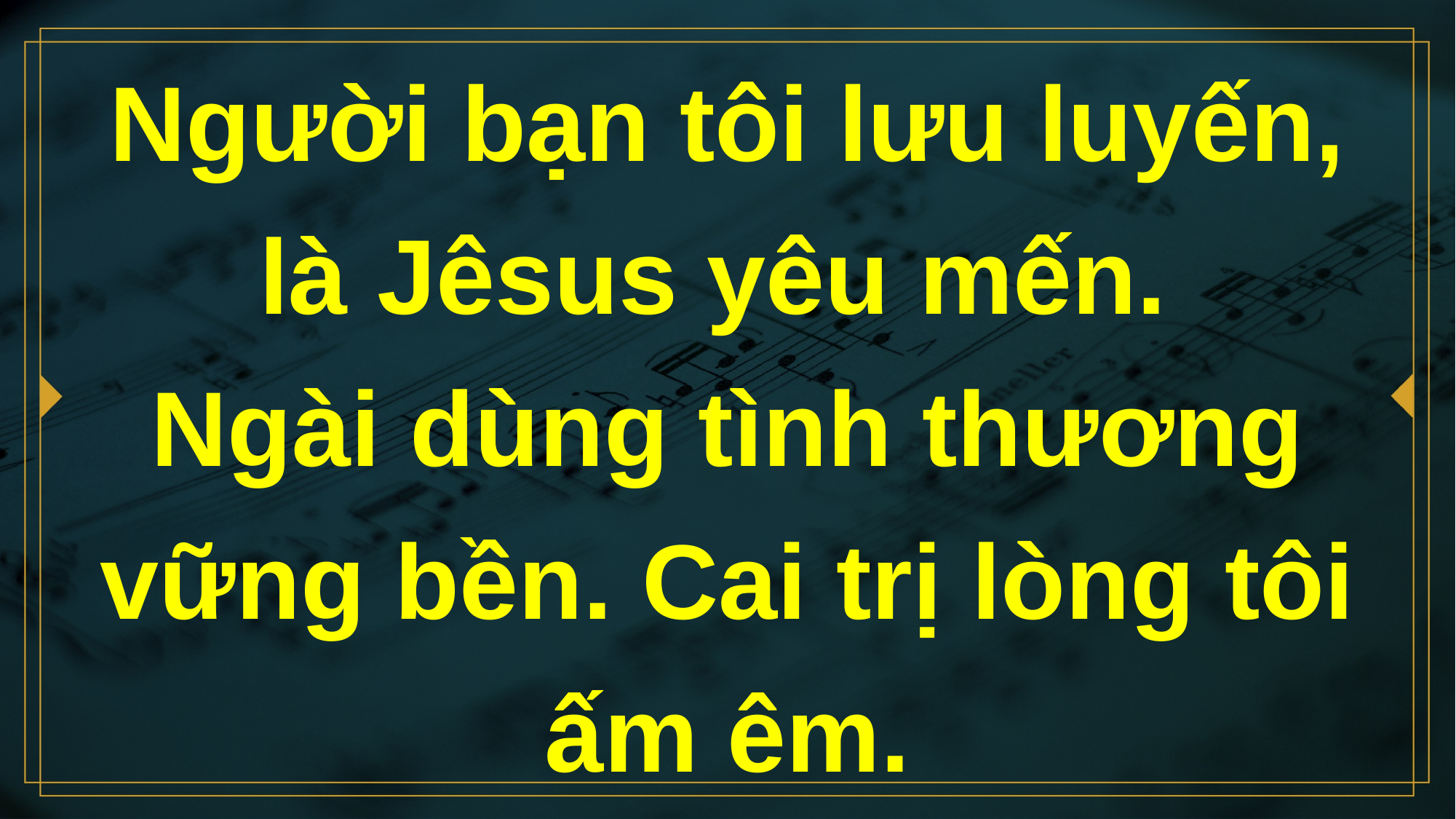

# Người bạn tôi lưu luyến, là Jêsus yêu mến. Ngài dùng tình thương vững bền. Cai trị lòng tôi ấm êm.